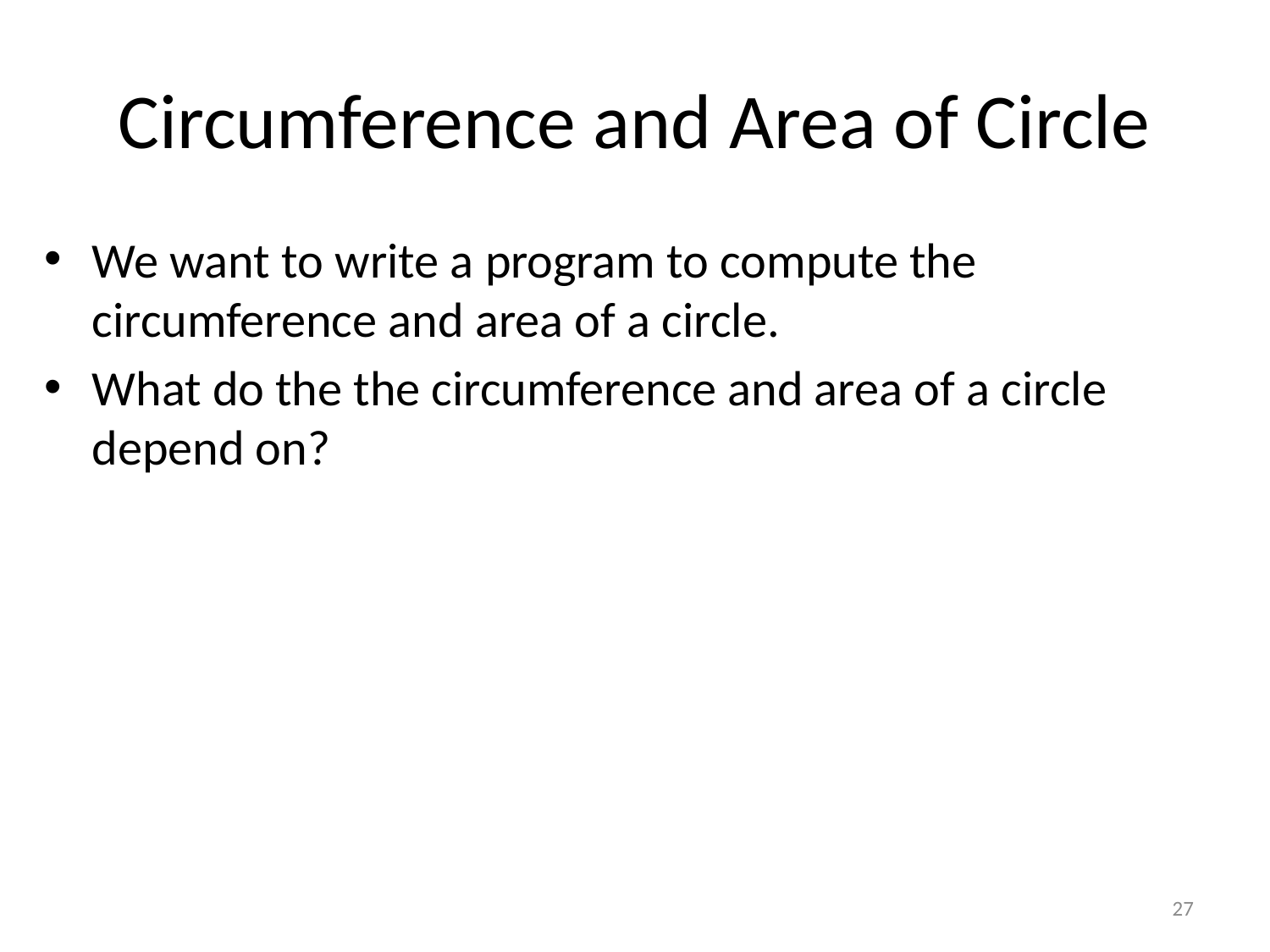

# Circumference and Area of Circle
We want to write a program to compute the circumference and area of a circle.
What do the the circumference and area of a circle depend on?
27